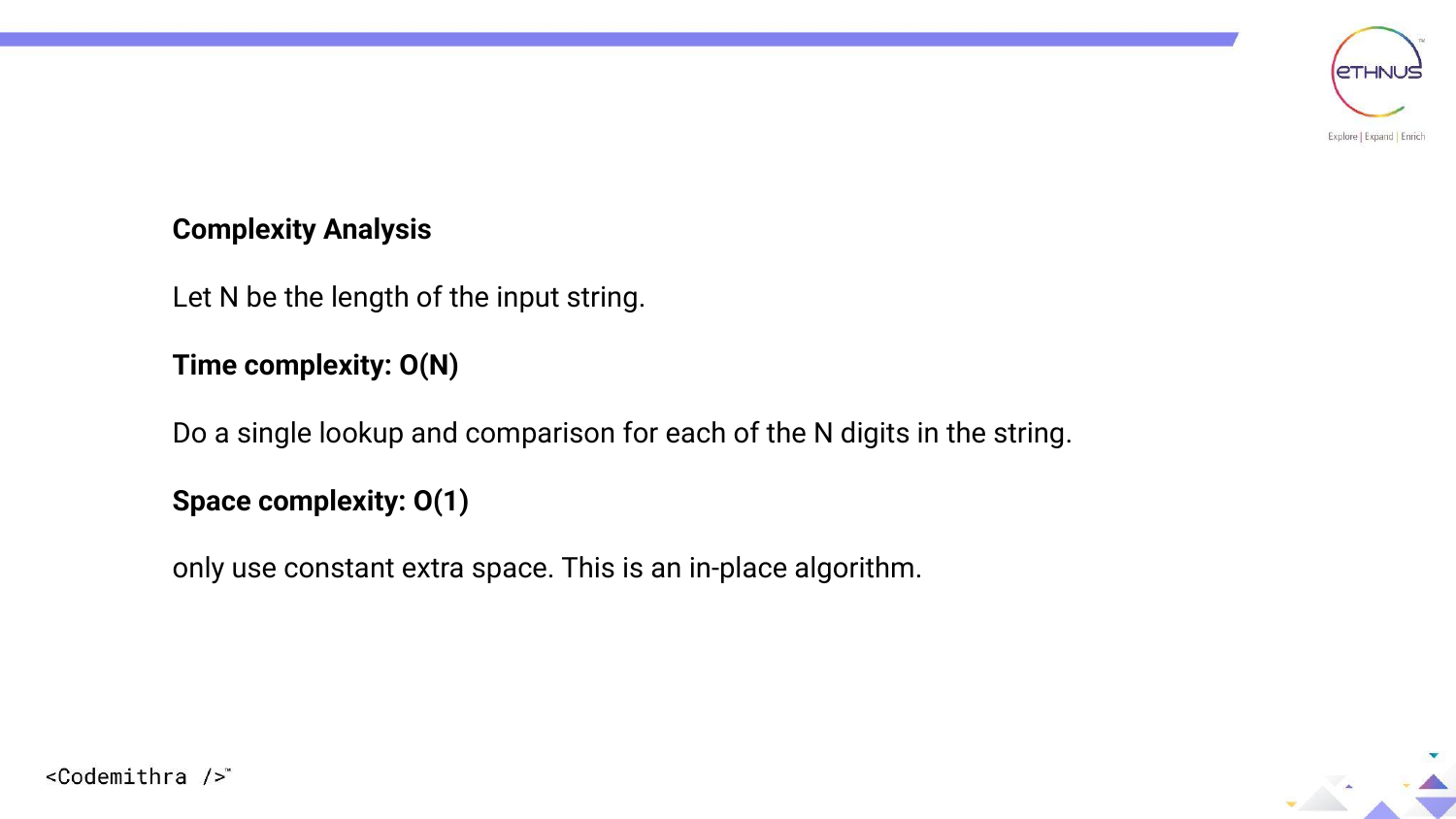

Complexity Analysis
Let N be the length of the input string.
Time complexity: O(N)
Do a single lookup and comparison for each of the N digits in the string.
Space complexity: O(1)
only use constant extra space. This is an in-place algorithm.